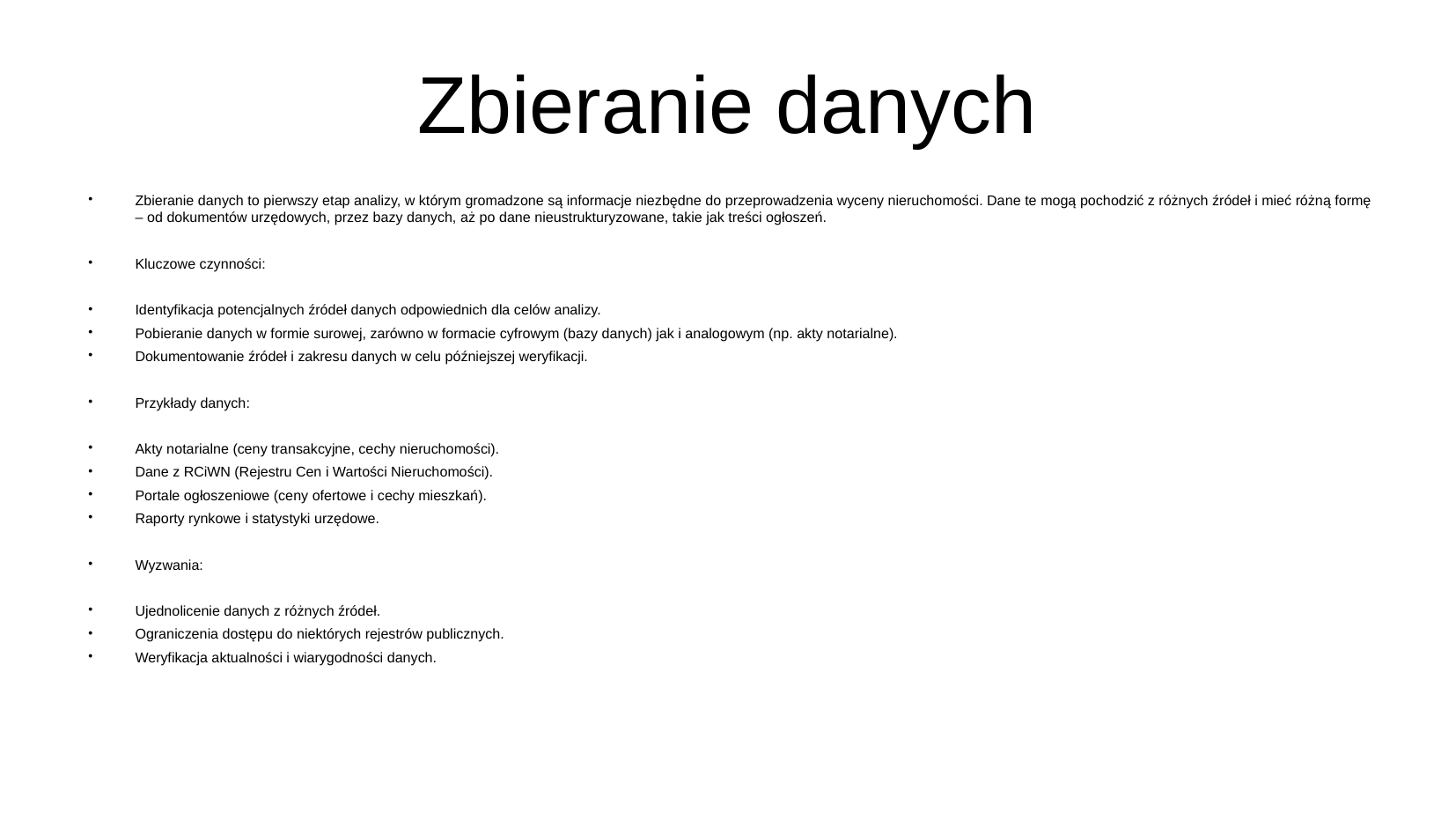

# Zbieranie danych
Zbieranie danych to pierwszy etap analizy, w którym gromadzone są informacje niezbędne do przeprowadzenia wyceny nieruchomości. Dane te mogą pochodzić z różnych źródeł i mieć różną formę – od dokumentów urzędowych, przez bazy danych, aż po dane nieustrukturyzowane, takie jak treści ogłoszeń.

Kluczowe czynności:

Identyfikacja potencjalnych źródeł danych odpowiednich dla celów analizy.
Pobieranie danych w formie surowej, zarówno w formacie cyfrowym (bazy danych) jak i analogowym (np. akty notarialne).
Dokumentowanie źródeł i zakresu danych w celu późniejszej weryfikacji.

Przykłady danych:

Akty notarialne (ceny transakcyjne, cechy nieruchomości).
Dane z RCiWN (Rejestru Cen i Wartości Nieruchomości).
Portale ogłoszeniowe (ceny ofertowe i cechy mieszkań).
Raporty rynkowe i statystyki urzędowe.

Wyzwania:

Ujednolicenie danych z różnych źródeł.
Ograniczenia dostępu do niektórych rejestrów publicznych.
Weryfikacja aktualności i wiarygodności danych.